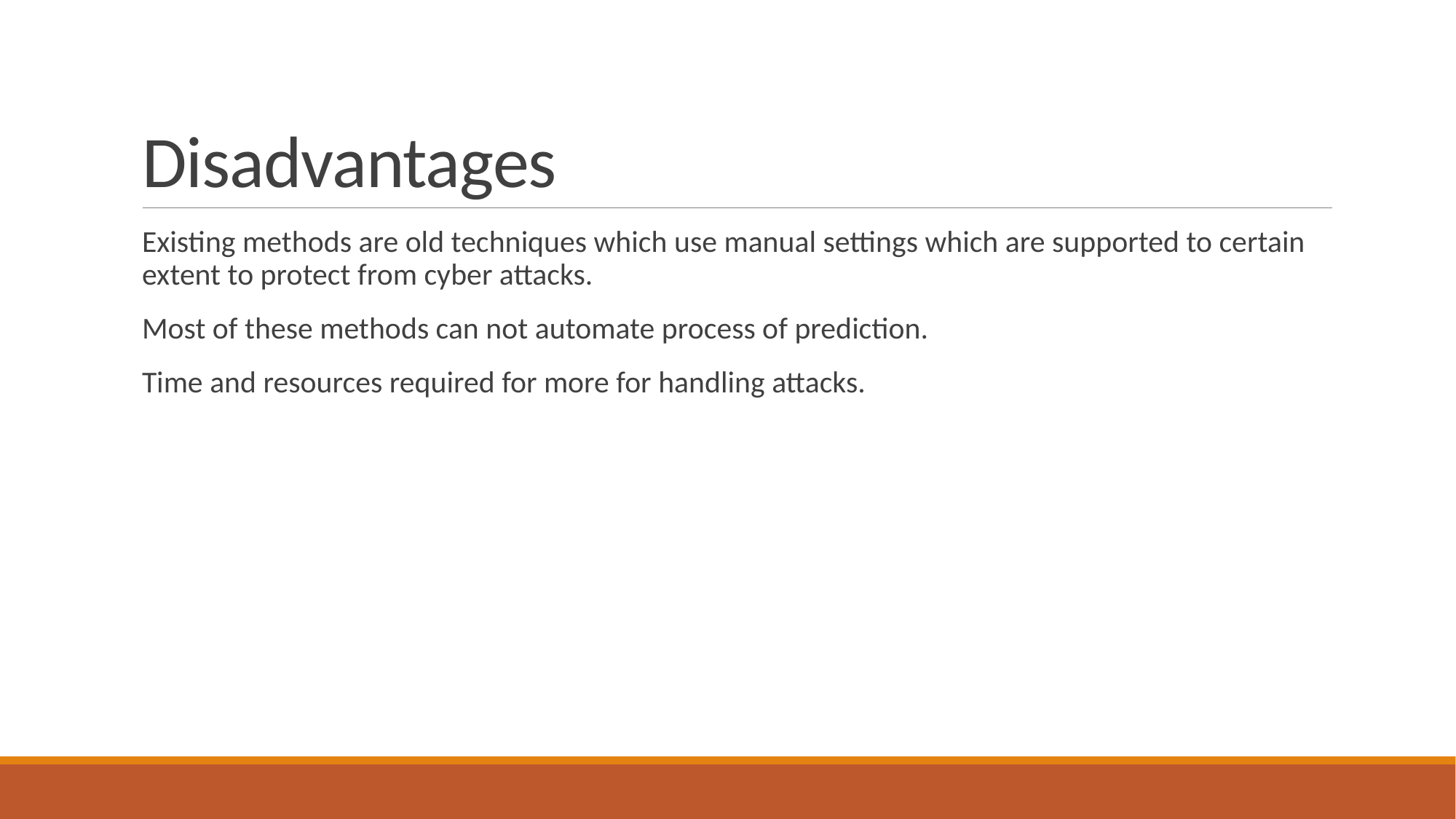

# Disadvantages
Existing methods are old techniques which use manual settings which are supported to certain extent to protect from cyber attacks.
Most of these methods can not automate process of prediction.
Time and resources required for more for handling attacks.